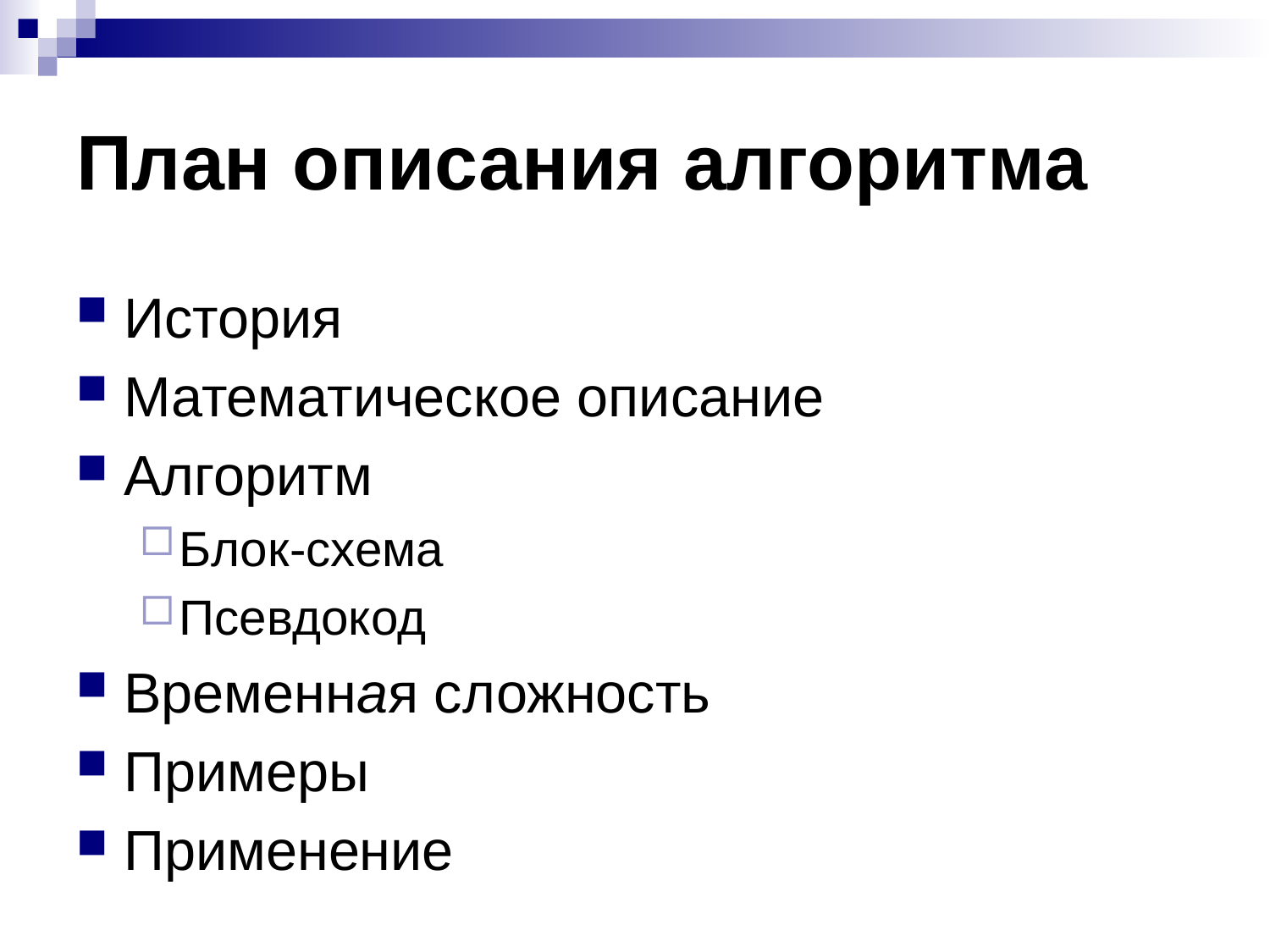

# План описания алгоритма
История
Математическое описание
Алгоритм
Блок-схема
Псевдокод
Временная сложность
Примеры
Применение